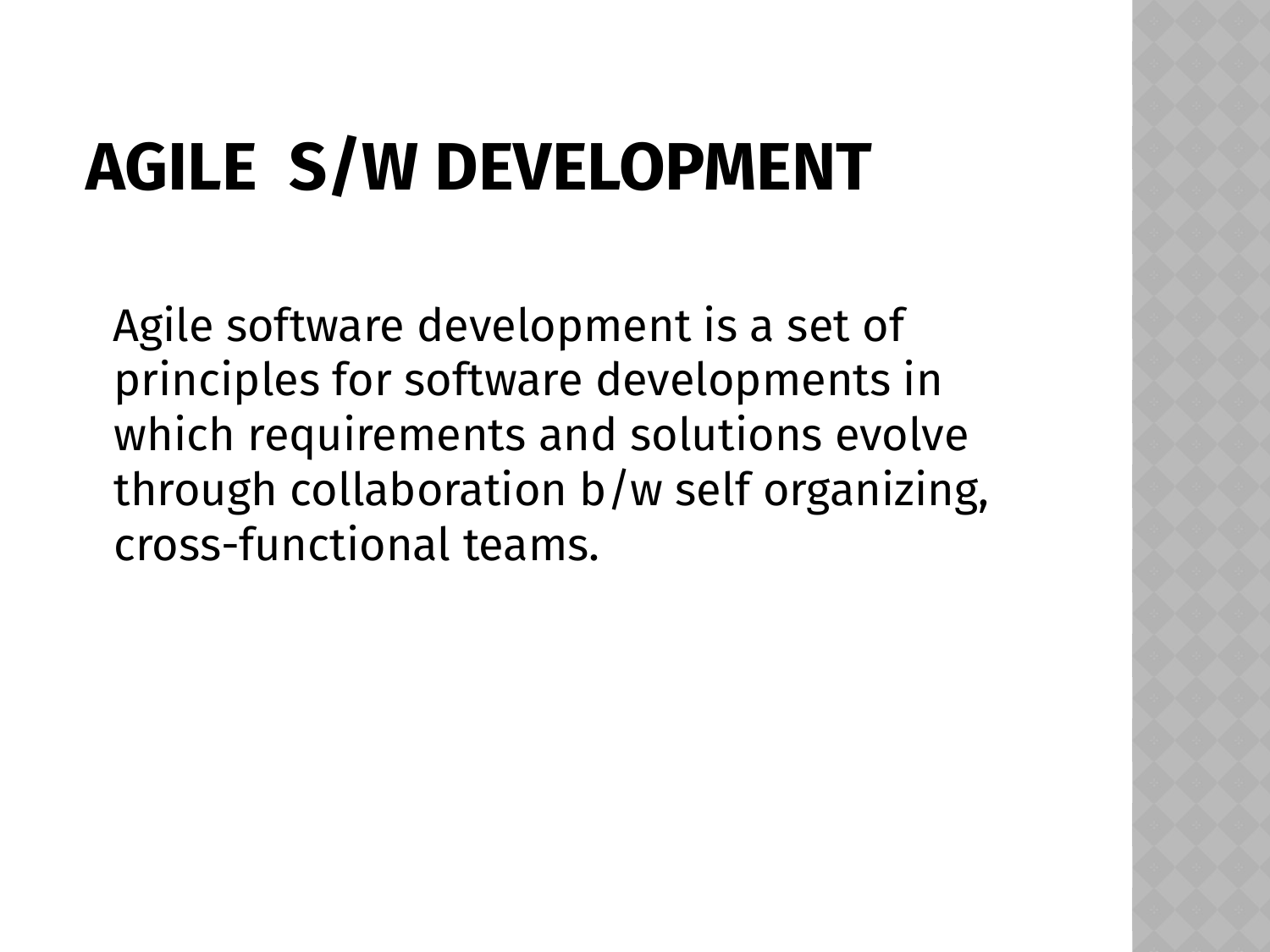

# Agile  s/w development

   Agile software development is a set of principles for software developments in which requirements and solutions evolve through collaboration b/w self organizing, cross-functional teams.